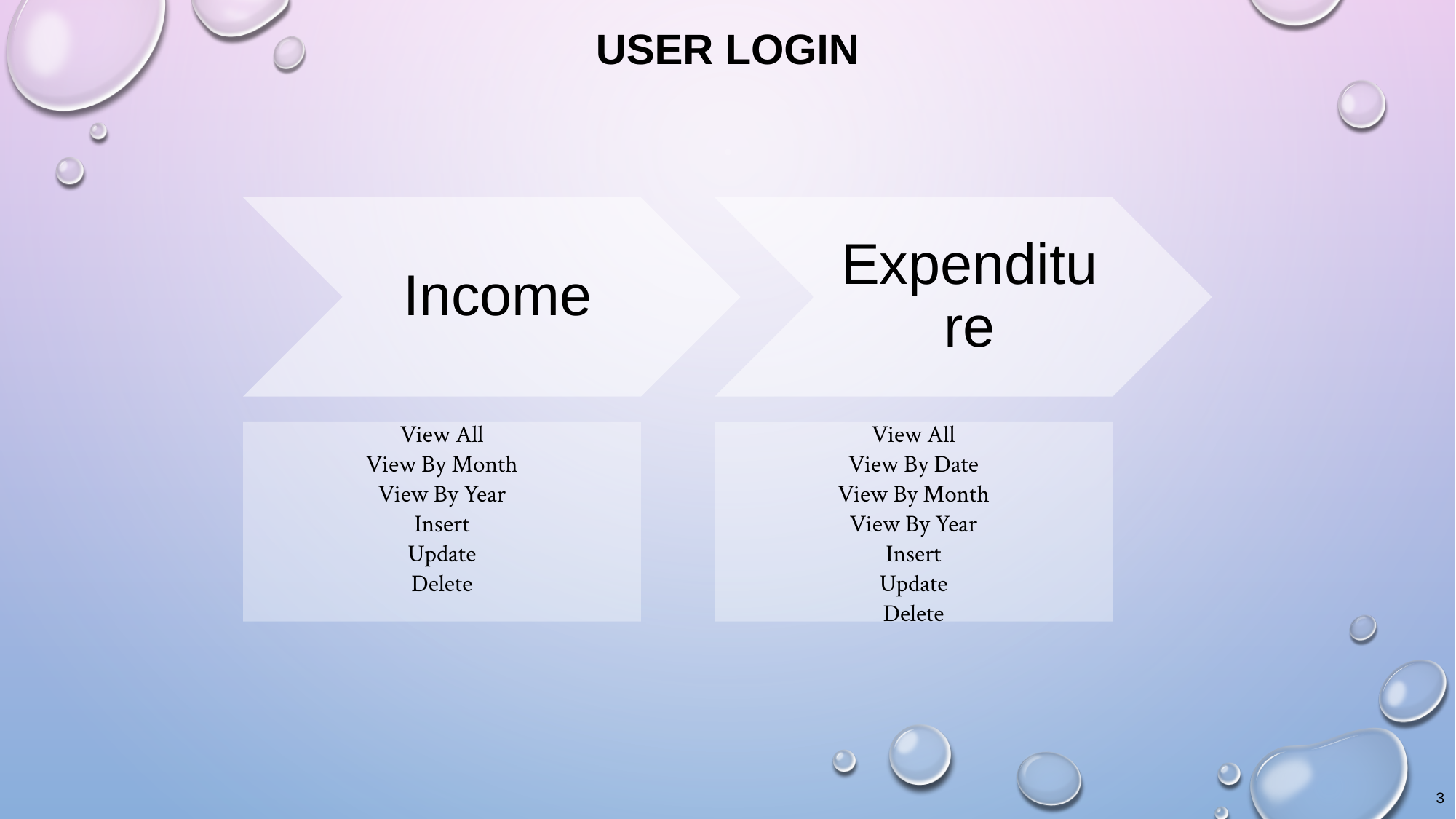

USER LOGIN
Income
View All
View By Month
View By Year
Insert
Update
Delete
Expenditure
View All
View By Date
View By Month
View By Year
Insert
Update
Delete
3